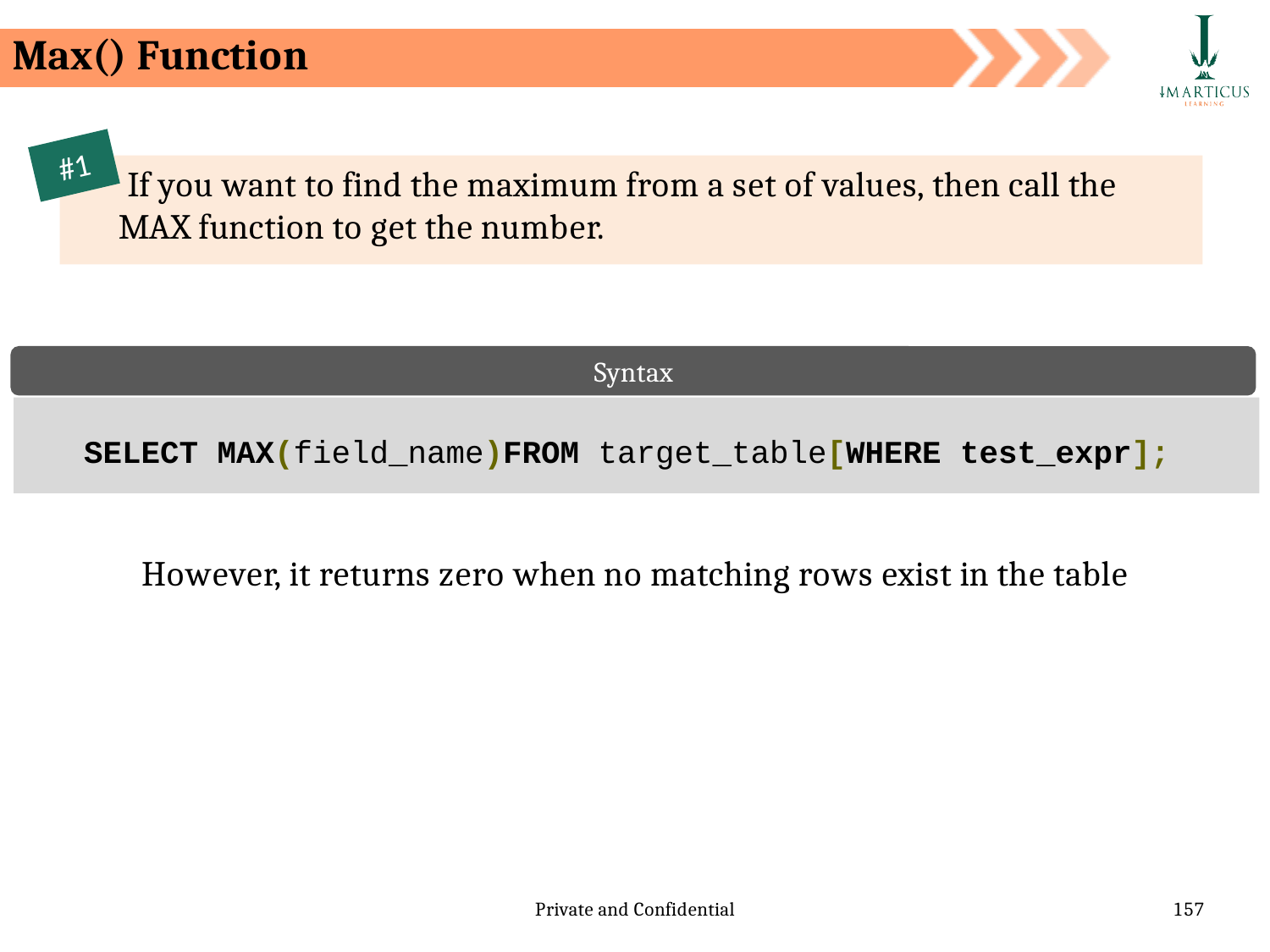

Max() Function

#1
 If you want to find the maximum from a set of values, then call the MAX function to get the number.

Syntax
SELECT MAX(field_name)FROM target_table[WHERE test_expr];
However, it returns zero when no matching rows exist in the table